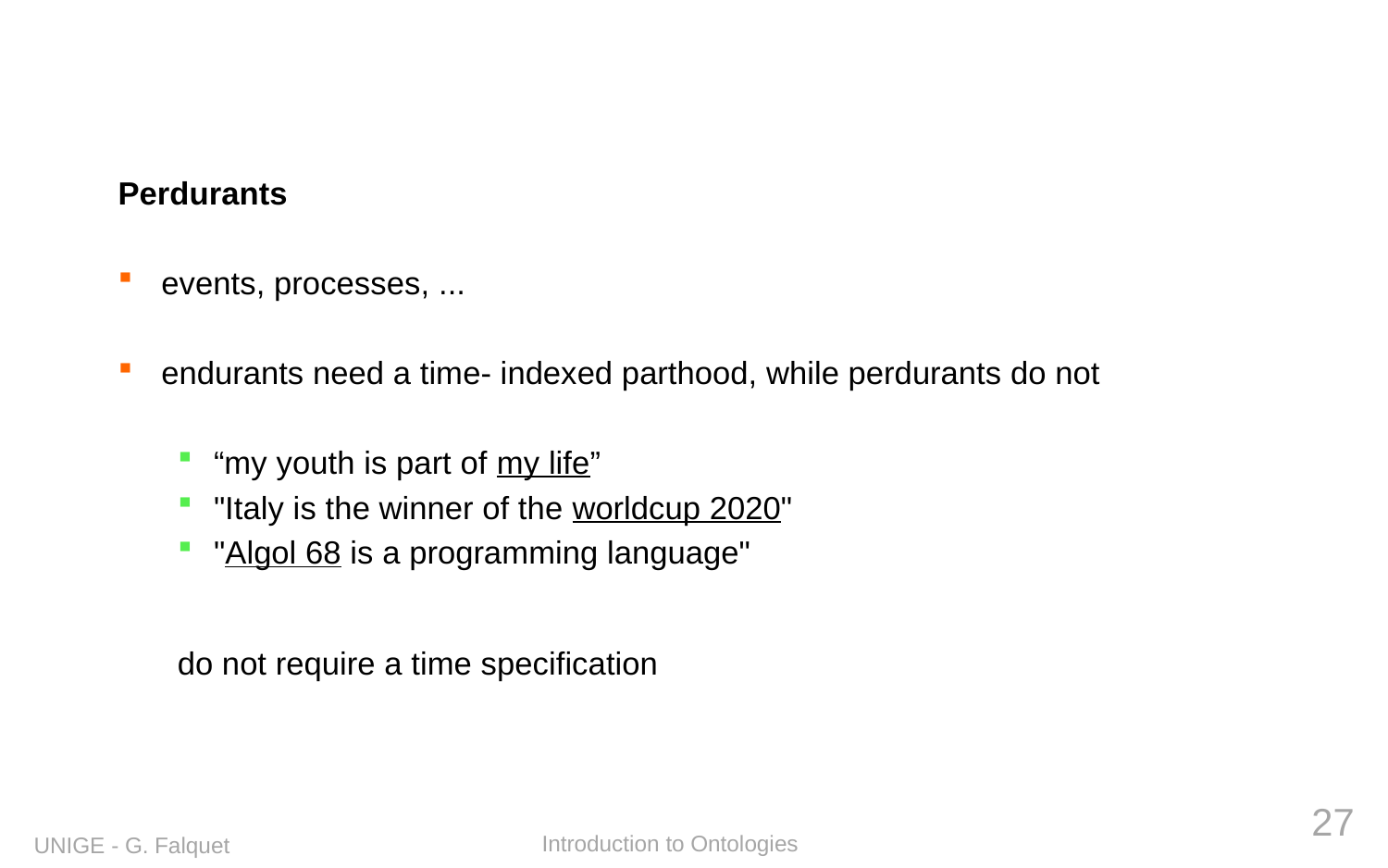

#
Perdurants

events, processes, ...

endurants need a time- indexed parthood, while perdurants do not

“my youth is part of my life”
"Italy is the winner of the worldcup 2020"
"Algol 68 is a programming language"

do not require a time specification

27
Introduction to Ontologies
UNIGE - G. Falquet